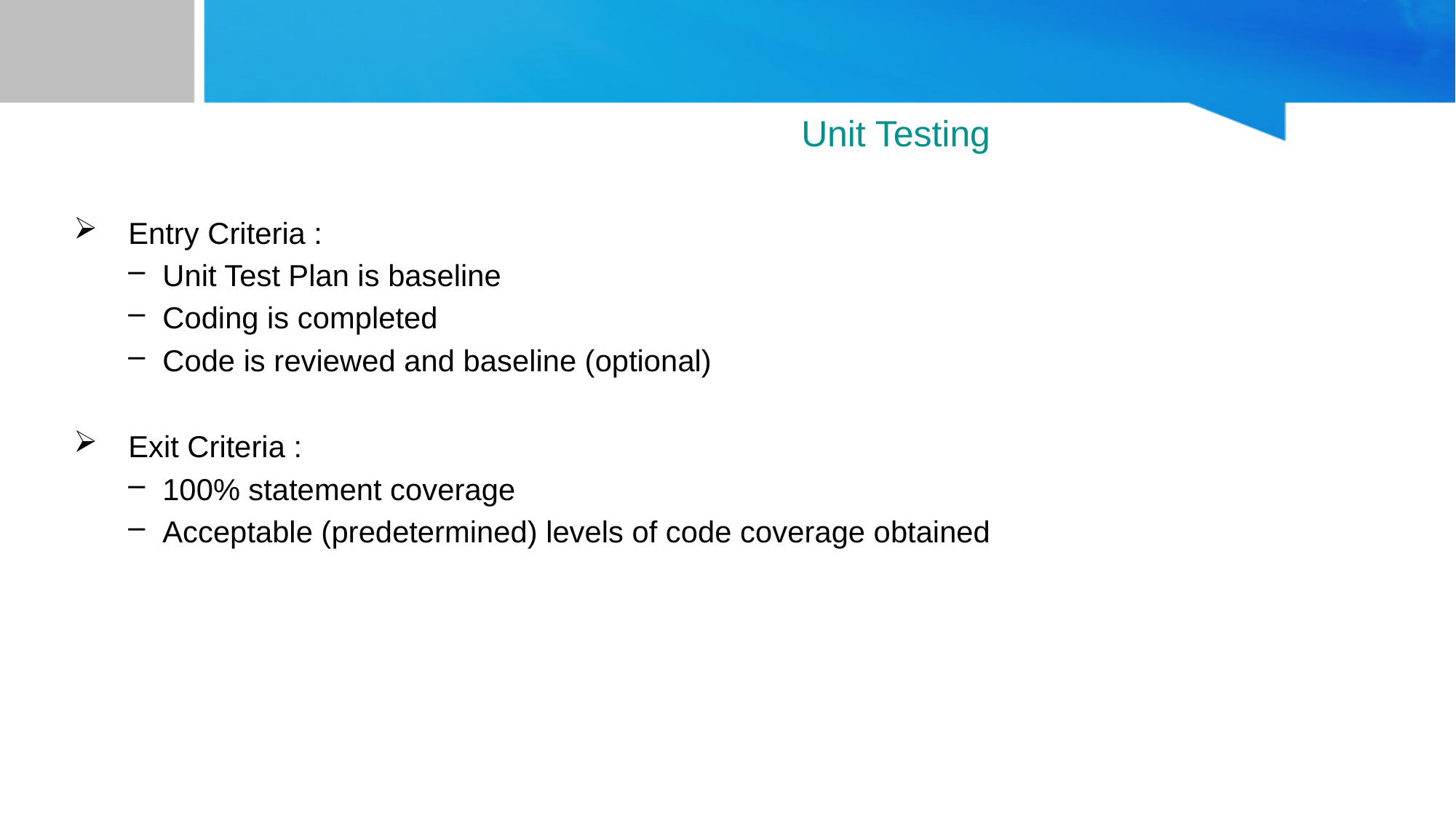

# Unit Testing
Entry Criteria :
Unit Test Plan is baseline
Coding is completed
Code is reviewed and baseline (optional)

Exit Criteria :
100% statement coverage
Acceptable (predetermined) levels of code coverage obtained